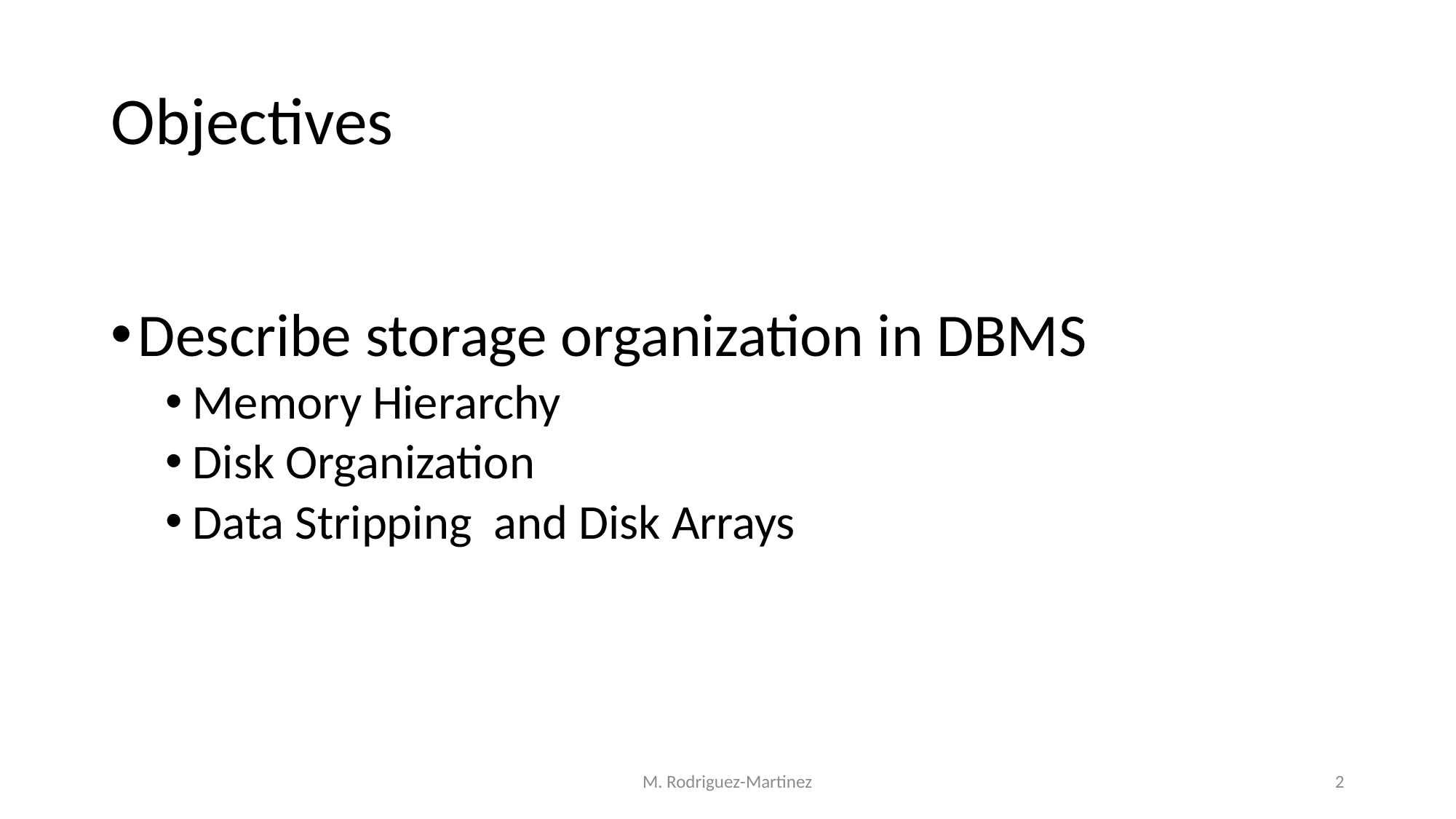

# Objectives

Describe storage organization in DBMS
Memory Hierarchy
Disk Organization
Data Stripping  and Disk Arrays
M. Rodriguez-Martinez
2